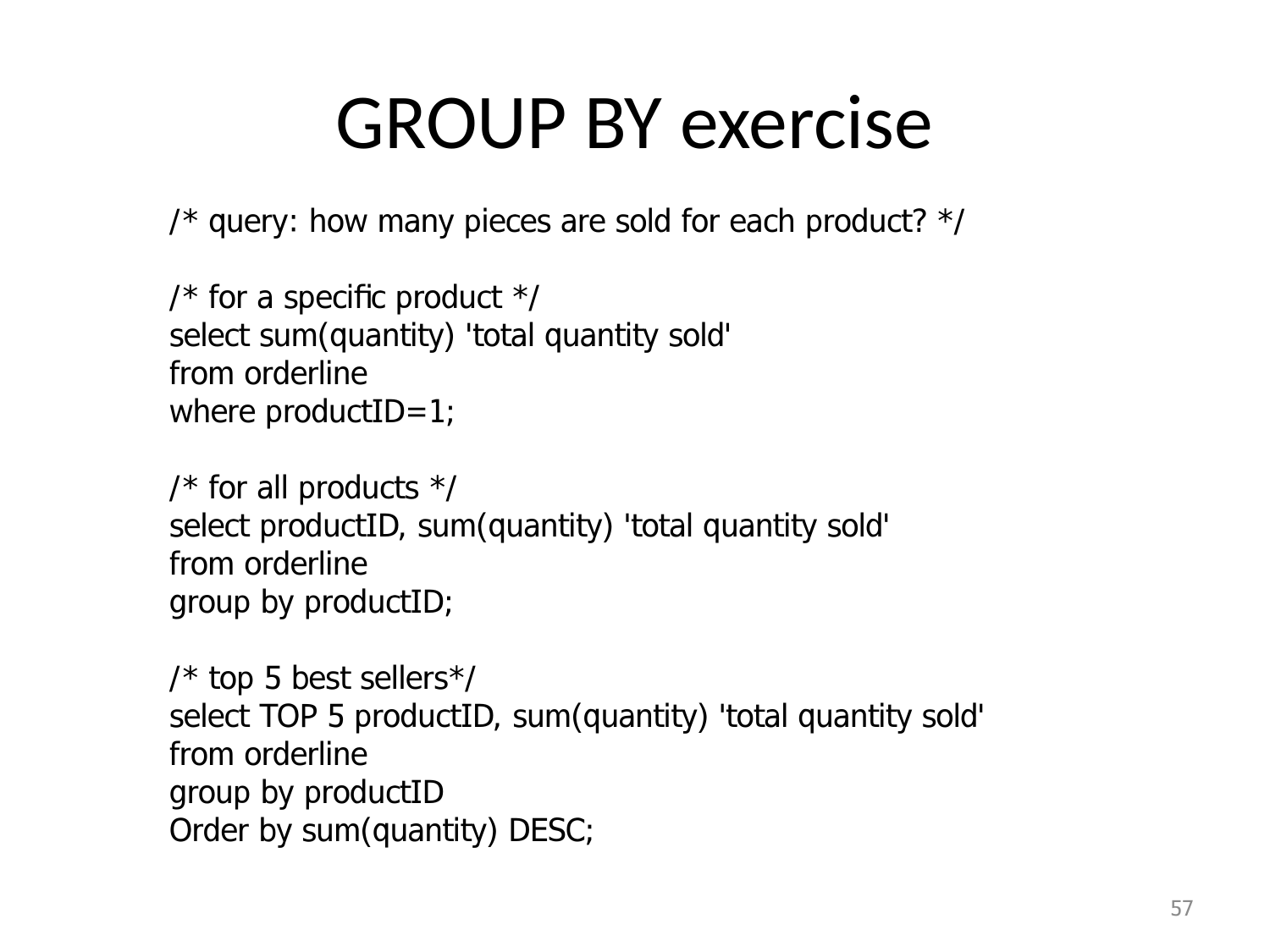

# GROUP BY exercise
/* query: how many pieces are sold for each product? */

/* for a specific product */
select sum(quantity) 'total quantity sold'
from orderline
where productID=1;

/* for all products */
select productID, sum(quantity) 'total quantity sold'
from orderline
group by productID;

/* top 5 best sellers*/
select TOP 5 productID, sum(quantity) 'total quantity sold'
from orderline
group by productID
Order by sum(quantity) DESC;
57